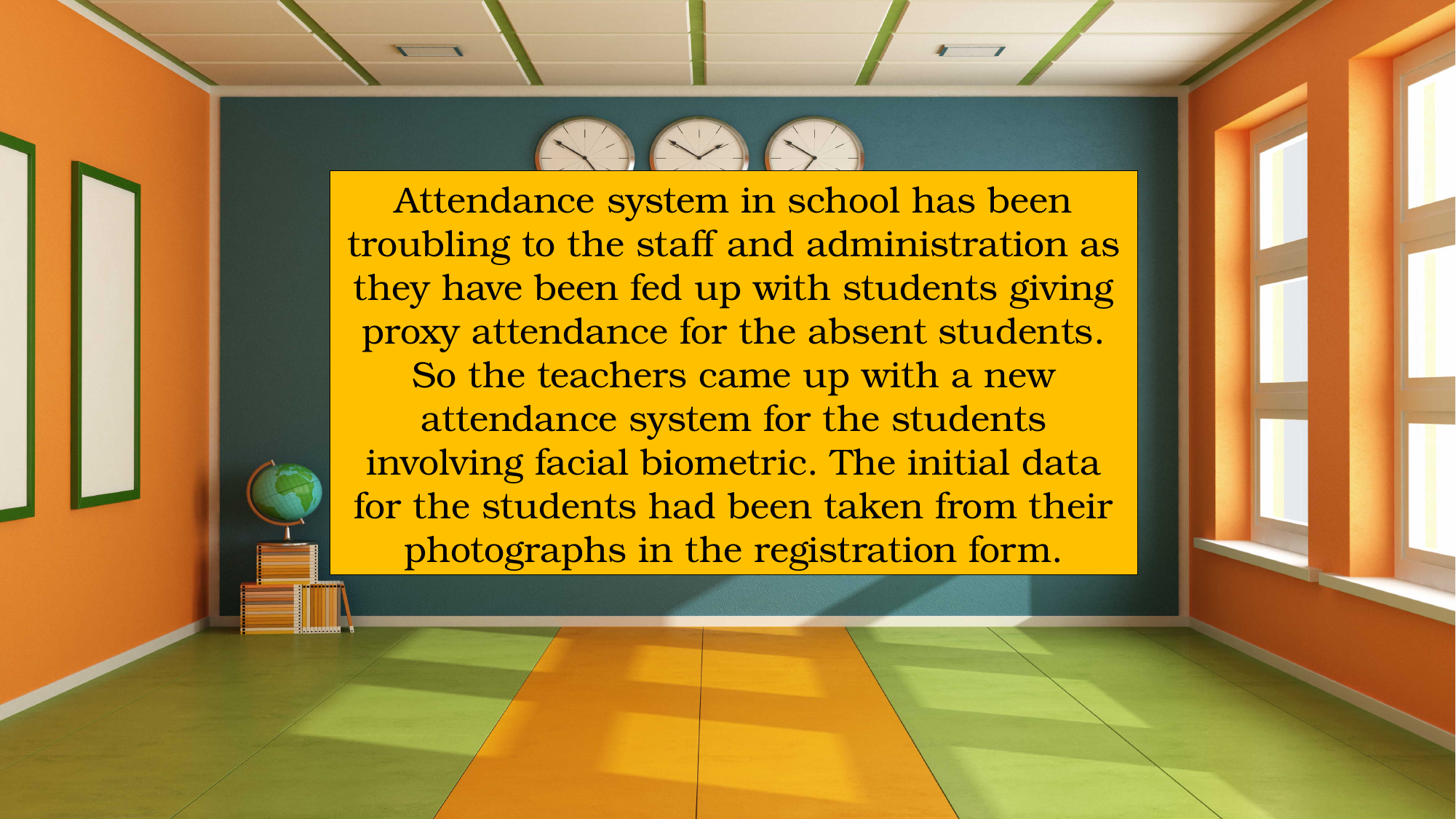

Attendance system in school has been troubling to the staff and administration as they have been fed up with students giving proxy attendance for the absent students. So the teachers came up with a new attendance system for the students involving facial biometric. The initial data for the students had been taken from their photographs in the registration form.